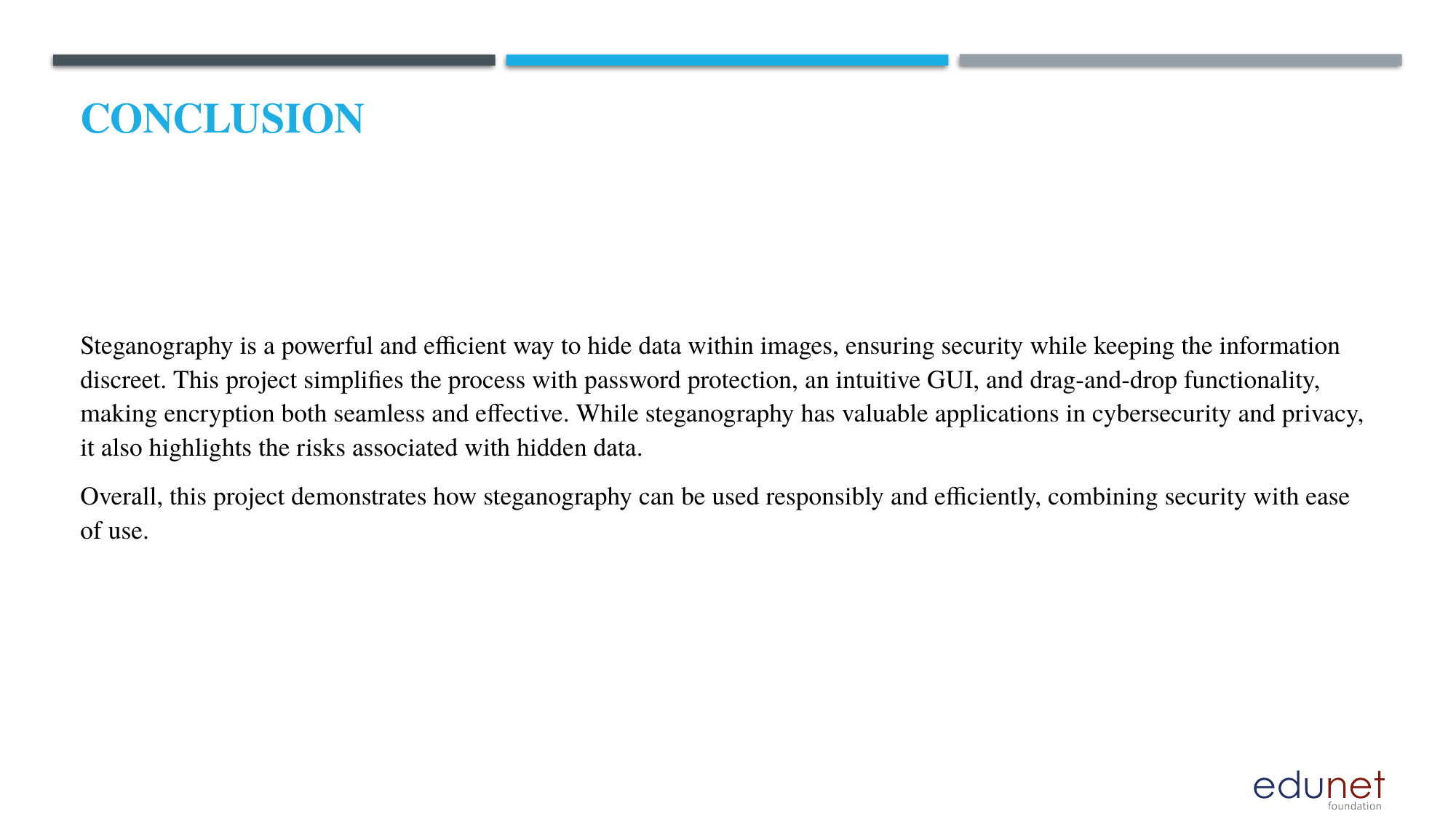

# Conclusion
Steganography is a powerful and efficient way to hide data within images, ensuring security while keeping the information discreet. This project simplifies the process with password protection, an intuitive GUI, and drag-and-drop functionality, making encryption both seamless and effective. While steganography has valuable applications in cybersecurity and privacy, it also highlights the risks associated with hidden data.
Overall, this project demonstrates how steganography can be used responsibly and efficiently, combining security with ease of use.